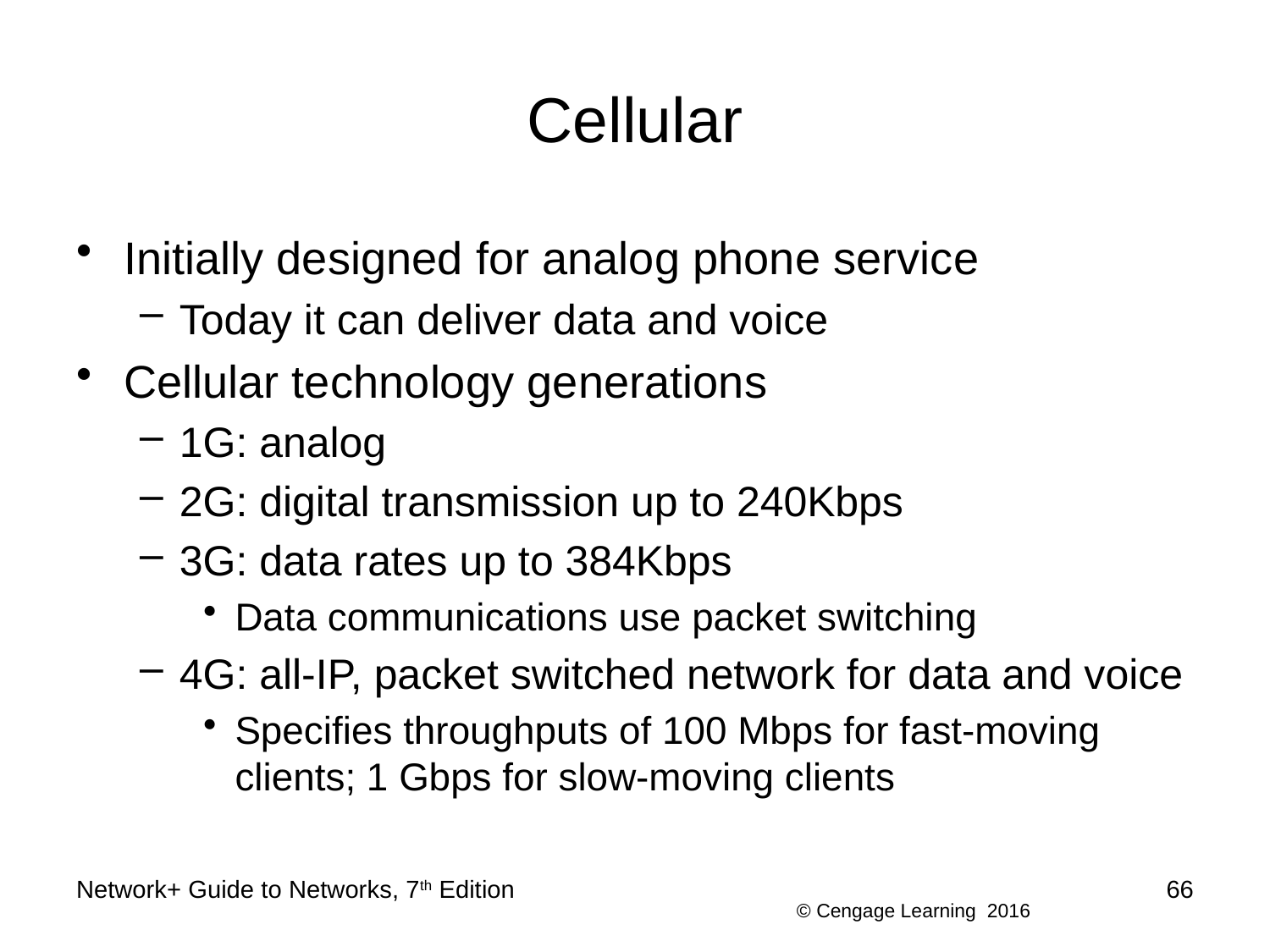

# Cellular
Initially designed for analog phone service
Today it can deliver data and voice
Cellular technology generations
1G: analog
2G: digital transmission up to 240Kbps
3G: data rates up to 384Kbps
Data communications use packet switching
4G: all-IP, packet switched network for data and voice
Specifies throughputs of 100 Mbps for fast-moving clients; 1 Gbps for slow-moving clients

Network+ Guide to Networks, 7th Edition
66